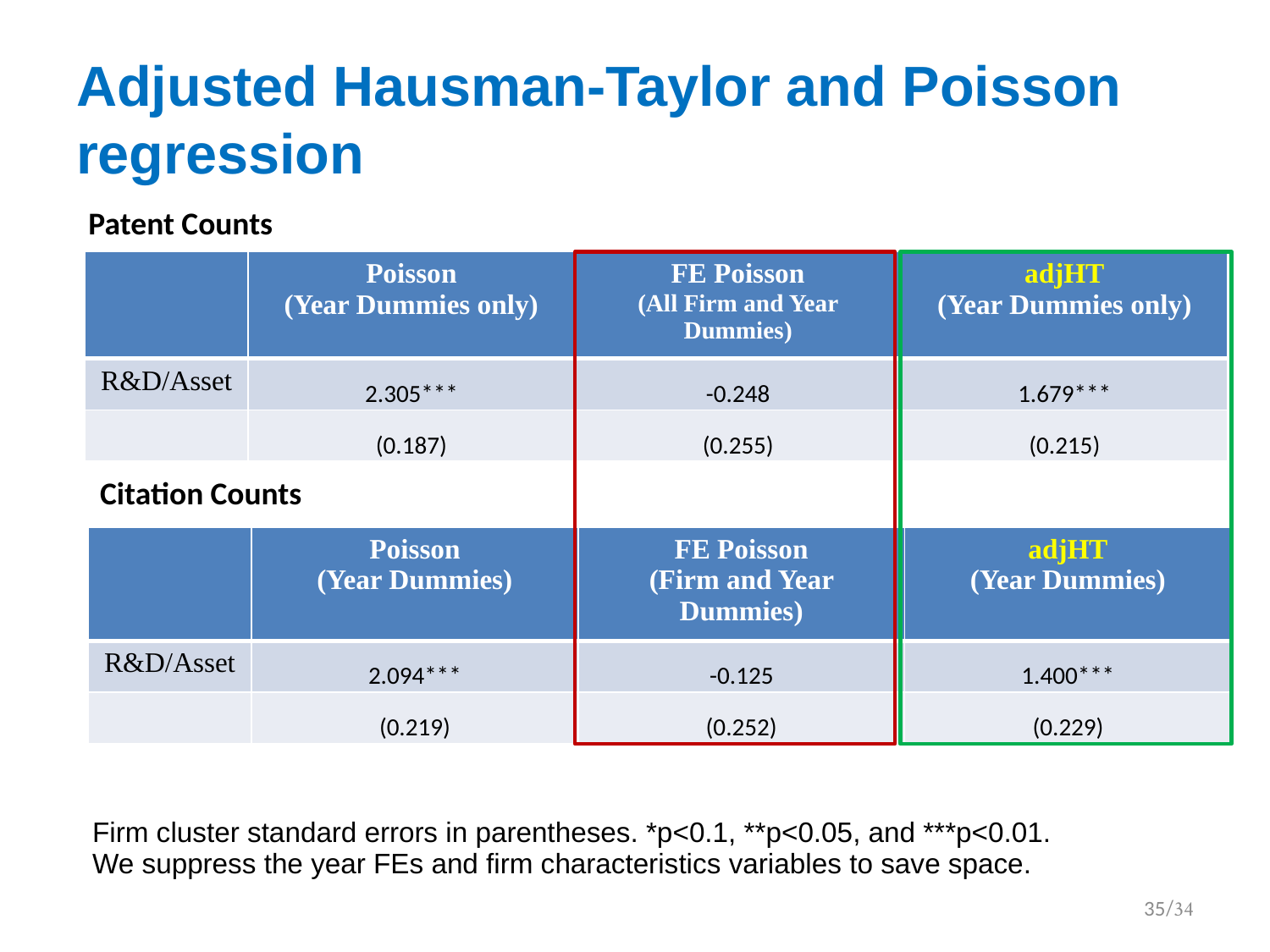

# Adjusted Hausman-Taylor and Poisson regression
Patent Counts

|  | Poisson (Year Dummies only) | FE Poisson (All Firm and Year Dummies) | adjHT (Year Dummies only) |
| --- | --- | --- | --- |
| R&D/Asset | 2.305\*\*\* | -0.248 | 1.679\*\*\* |
|  | (0.187) | (0.255) | (0.215) |

Citation Counts
|  | Poisson (Year Dummies) | FE Poisson (Firm and Year Dummies) | adjHT (Year Dummies) |
| --- | --- | --- | --- |
| R&D/Asset | 2.094\*\*\* | -0.125 | 1.400\*\*\* |
|  | (0.219) | (0.252) | (0.229) |
|  |
| --- |
| Firm cluster standard errors in parentheses. \*p<0.1, \*\*p<0.05, and \*\*\*p<0.01. We suppress the year FEs and firm characteristics variables to save space. |
35/34